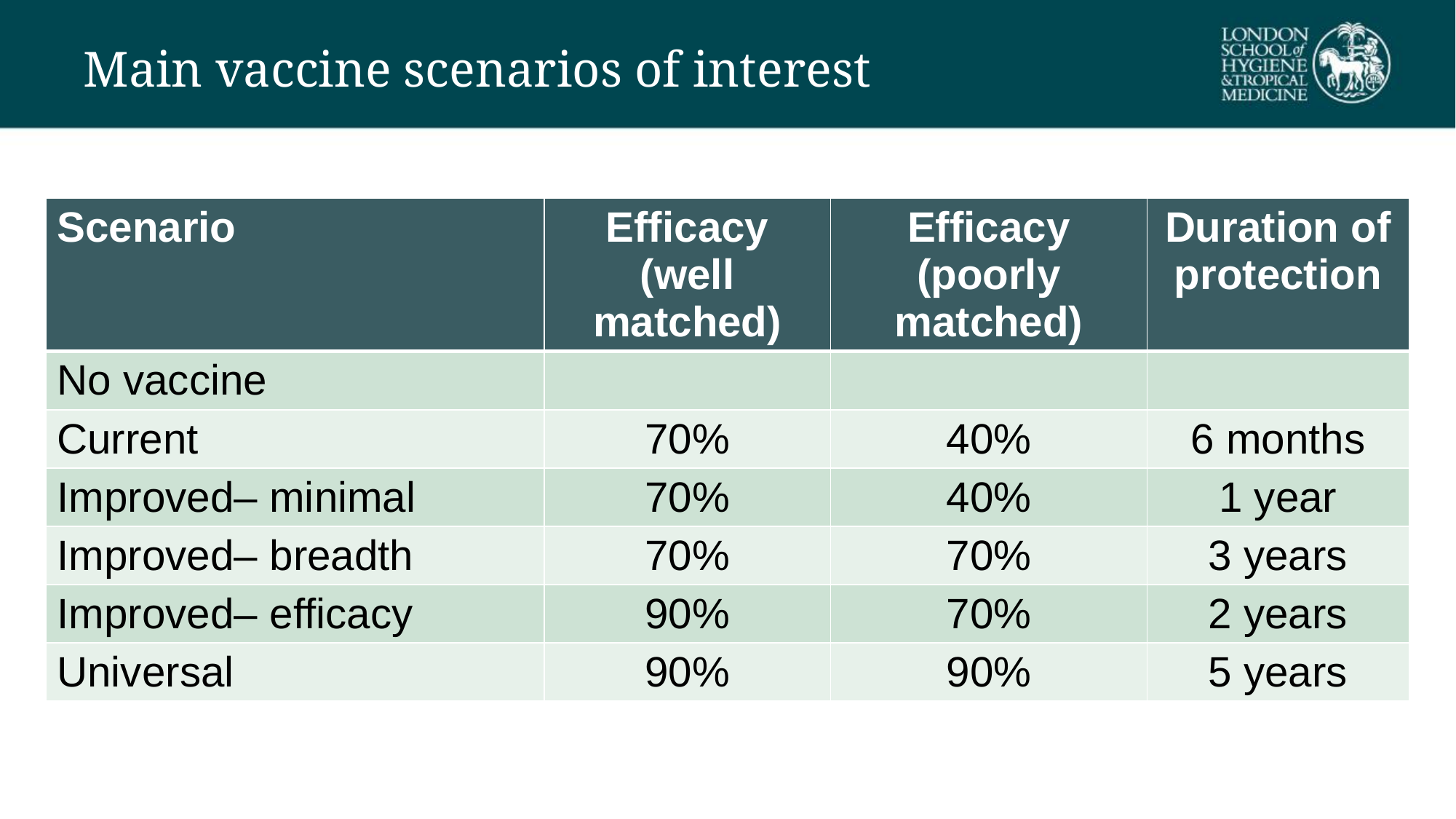

# Main vaccine scenarios of interest
| Scenario | Efficacy (well matched) | Efficacy (poorly matched) | Duration of protection |
| --- | --- | --- | --- |
| No vaccine |  |  |  |
| Current | 70% | 40% | 6 months |
| Improved– minimal | 70% | 40% | 1 year |
| Improved– breadth | 70% | 70% | 3 years |
| Improved– efficacy | 90% | 70% | 2 years |
| Universal | 90% | 90% | 5 years |